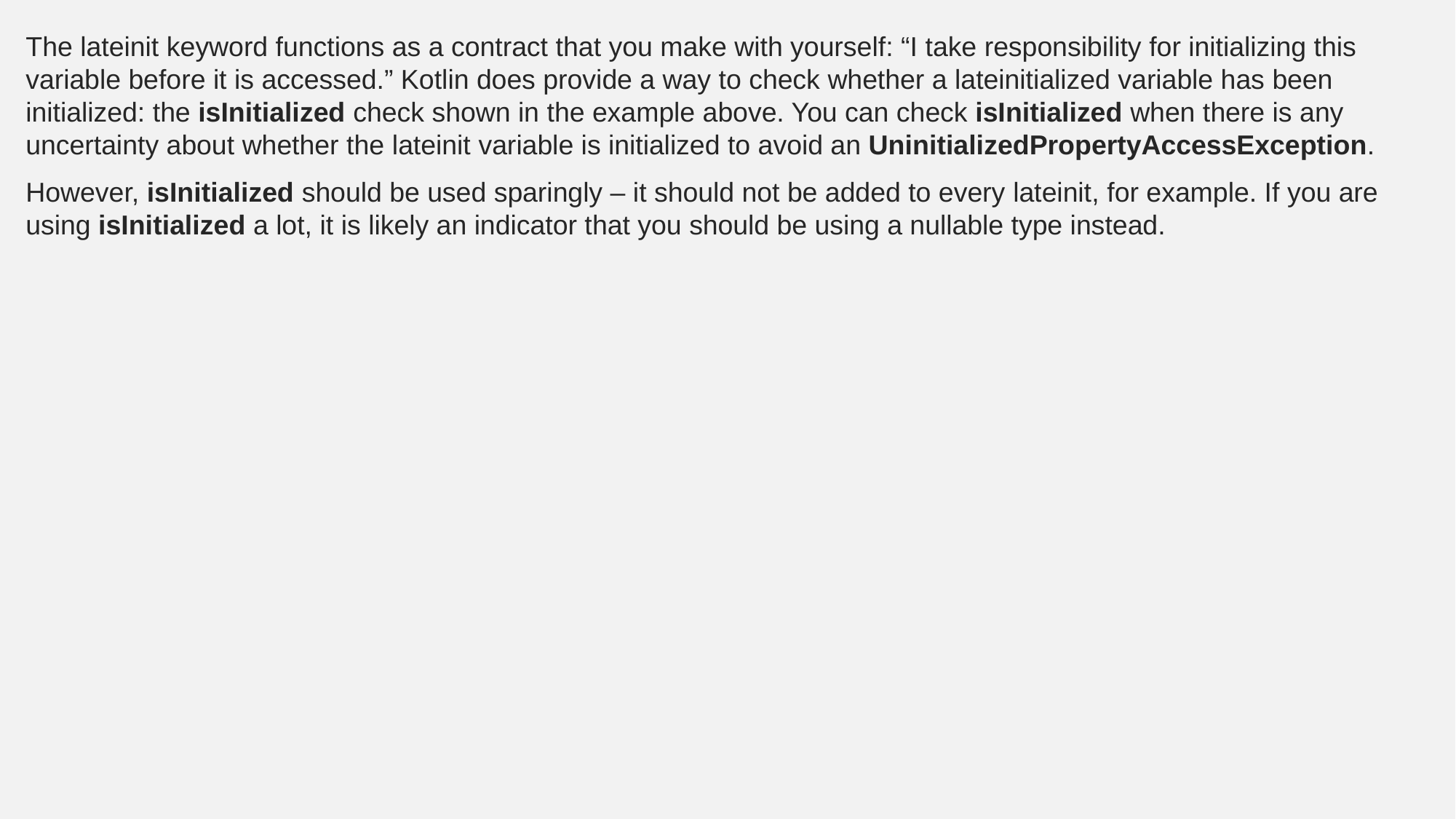

The lateinit keyword functions as a contract that you make with yourself: “I take responsibility for initializing this variable before it is accessed.” Kotlin does provide a way to check whether a lateinitialized variable has been initialized: the isInitialized check shown in the example above. You can check isInitialized when there is any uncertainty about whether the lateinit variable is initialized to avoid an UninitializedPropertyAccessException.
However, isInitialized should be used sparingly – it should not be added to every lateinit, for example. If you are using isInitialized a lot, it is likely an indicator that you should be using a nullable type instead.